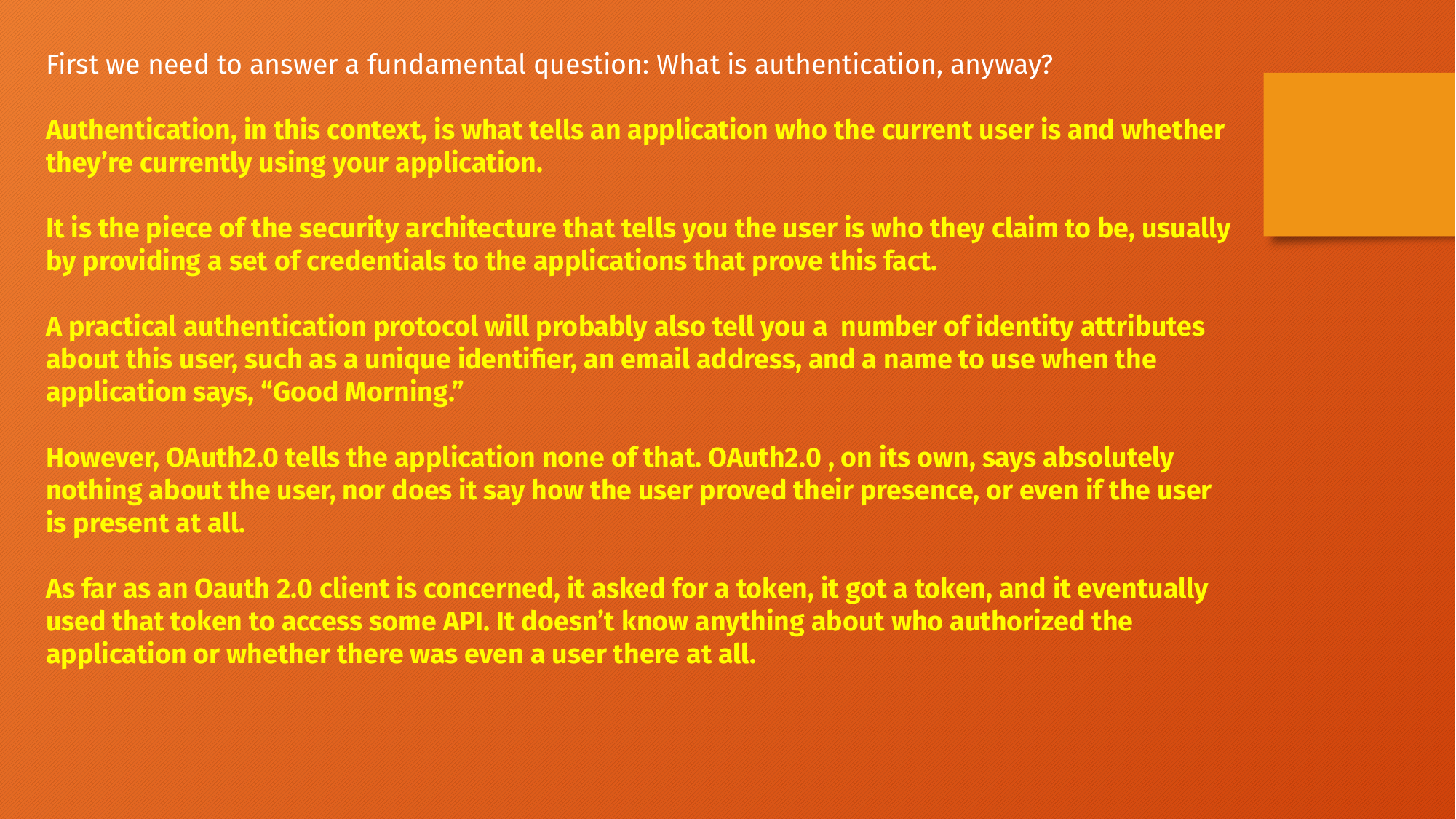

First we need to answer a fundamental question: What is authentication, anyway?

Authentication, in this context, is what tells an application who the current user is and whether they’re currently using your application.

It is the piece of the security architecture that tells you the user is who they claim to be, usually by providing a set of credentials to the applications that prove this fact.

A practical authentication protocol will probably also tell you a  number of identity attributes about this user, such as a unique identifier, an email address, and a name to use when the application says, “Good Morning.”

However, OAuth2.0 tells the application none of that. OAuth2.0 , on its own, says absolutely nothing about the user, nor does it say how the user proved their presence, or even if the user is present at all.

As far as an Oauth 2.0 client is concerned, it asked for a token, it got a token, and it eventually used that token to access some API. It doesn’t know anything about who authorized the application or whether there was even a user there at all.